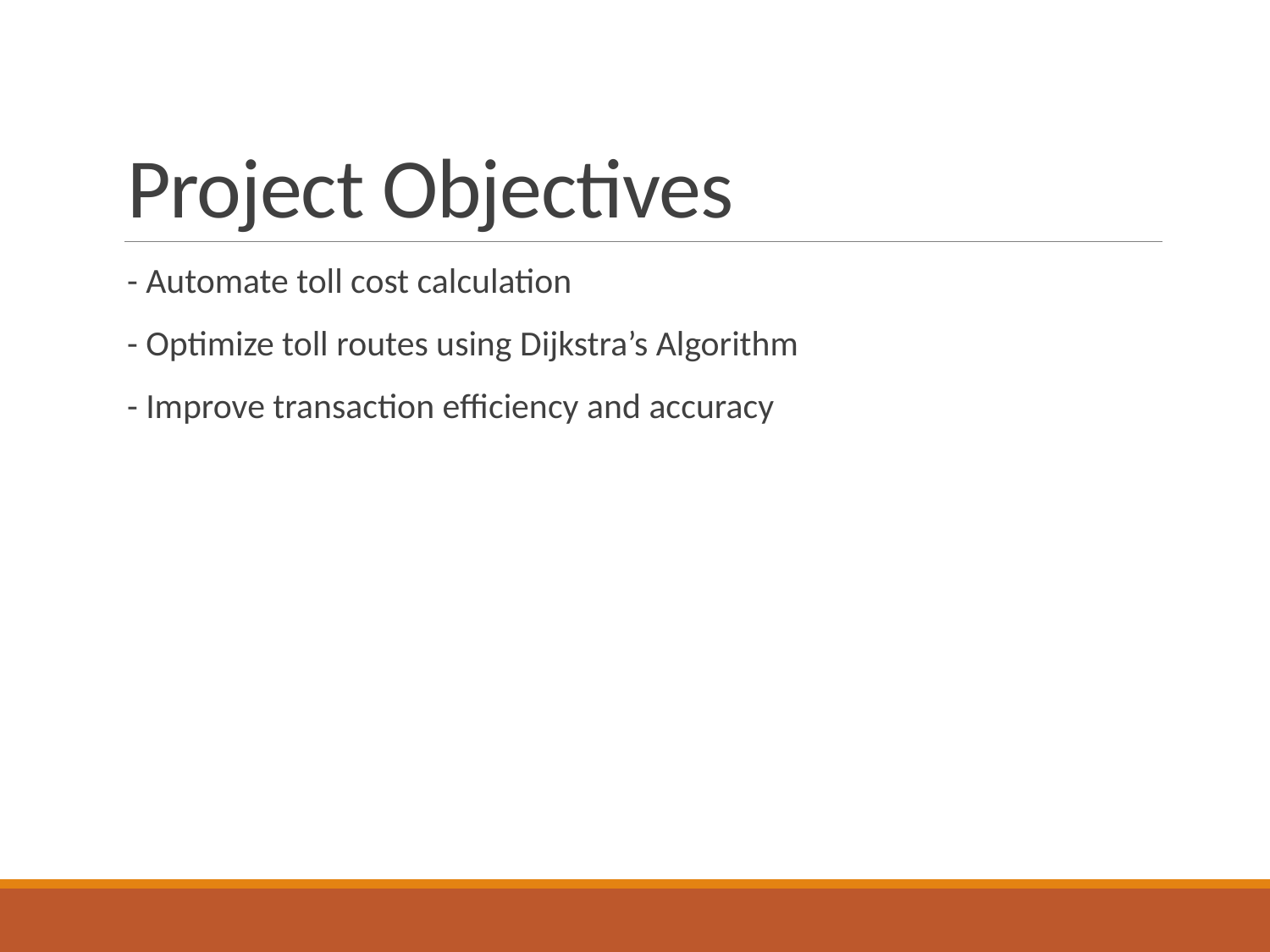

# Project Objectives
- Automate toll cost calculation
- Optimize toll routes using Dijkstra’s Algorithm
- Improve transaction efficiency and accuracy